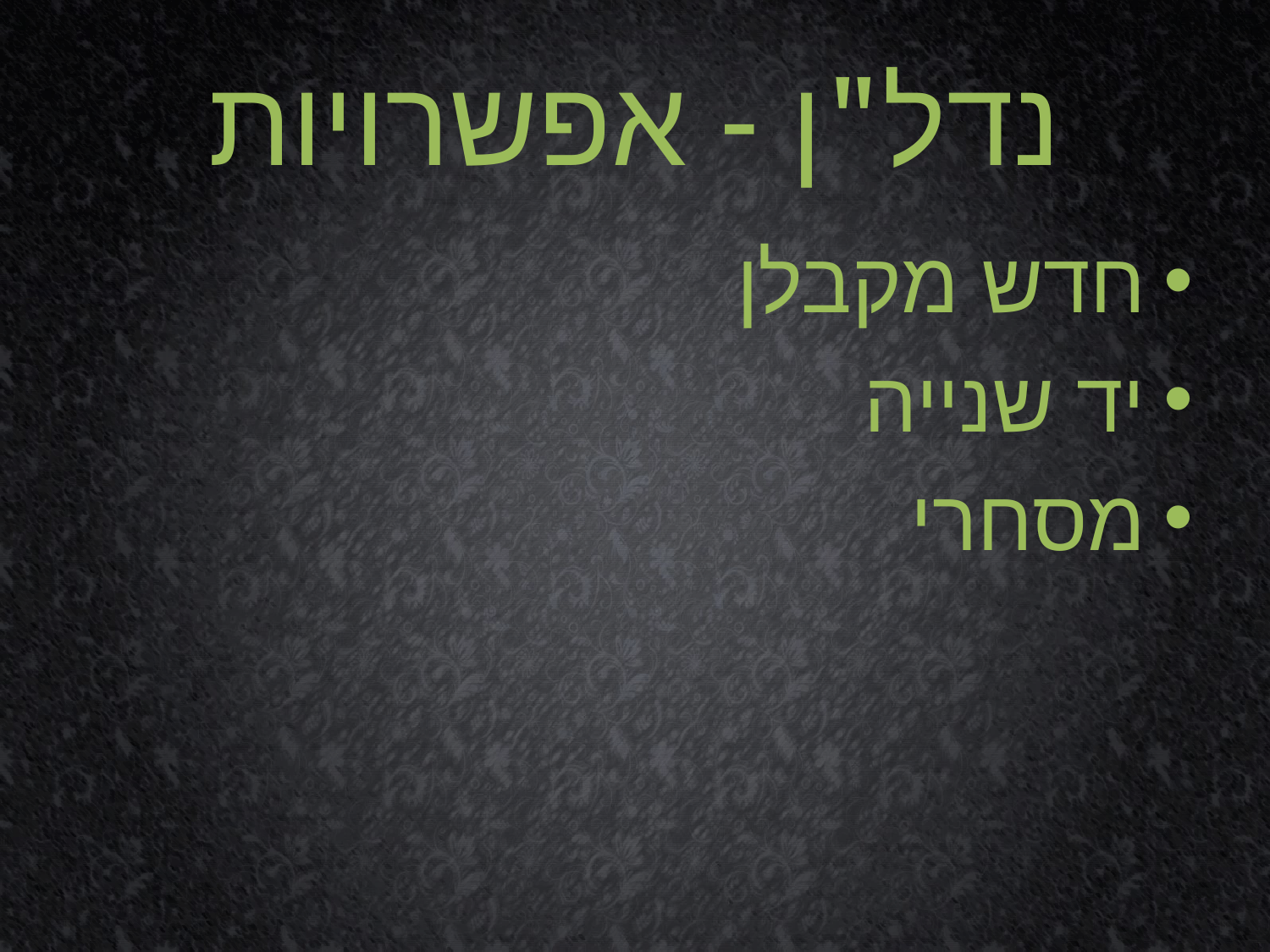

# נדל"ן - אפשרויות
חדש מקבלן
יד שנייה
מסחרי